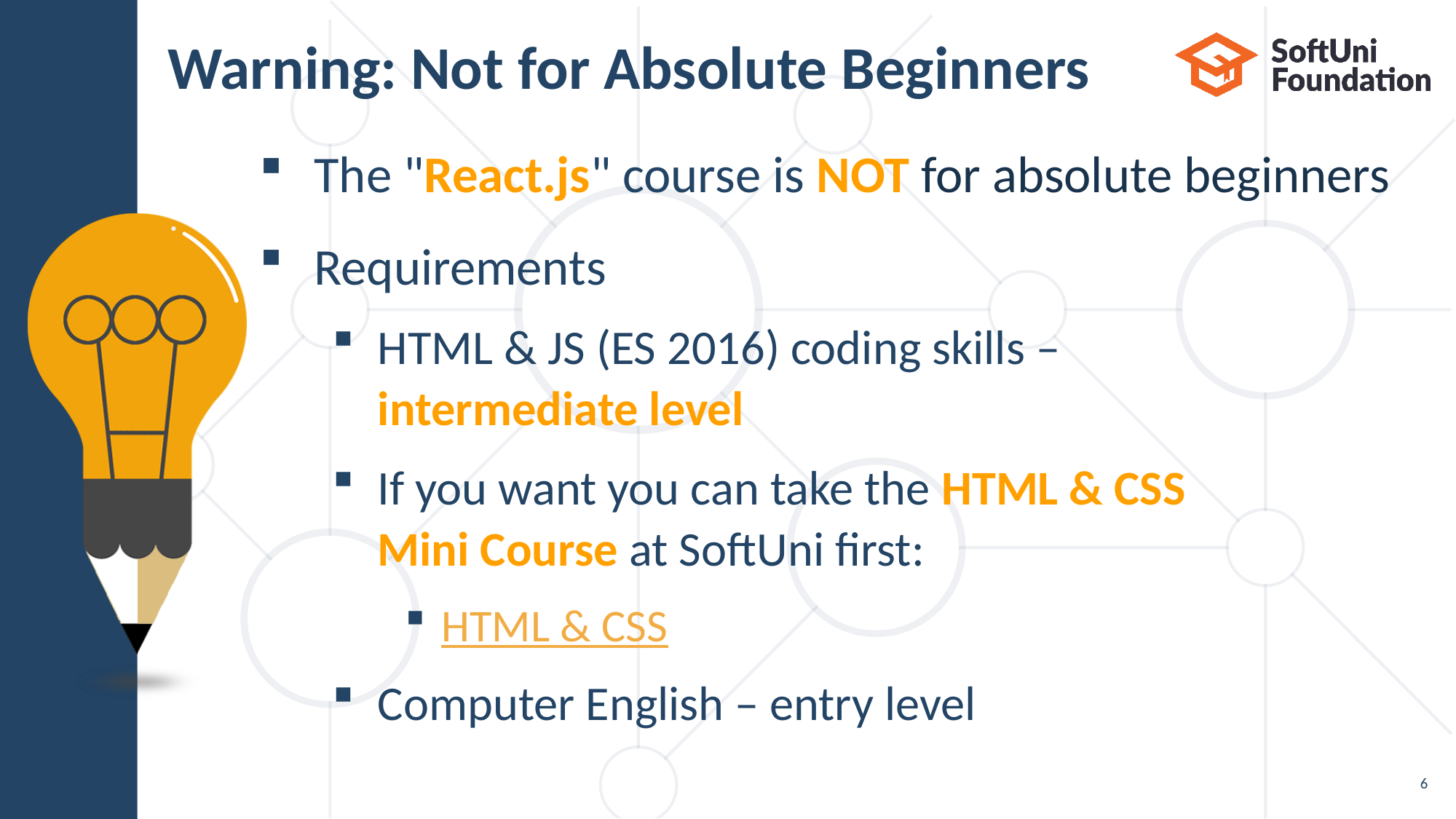

# Warning: Not for Absolute Beginners
The "React.js" course is NOT for absolute beginners
Requirements
HTML & JS (ES 2016) coding skills –
intermediate level
If you want you can take the HTML & CSS
Mini Course at SoftUni first:
HTML & CSS
Computer English – entry level
6